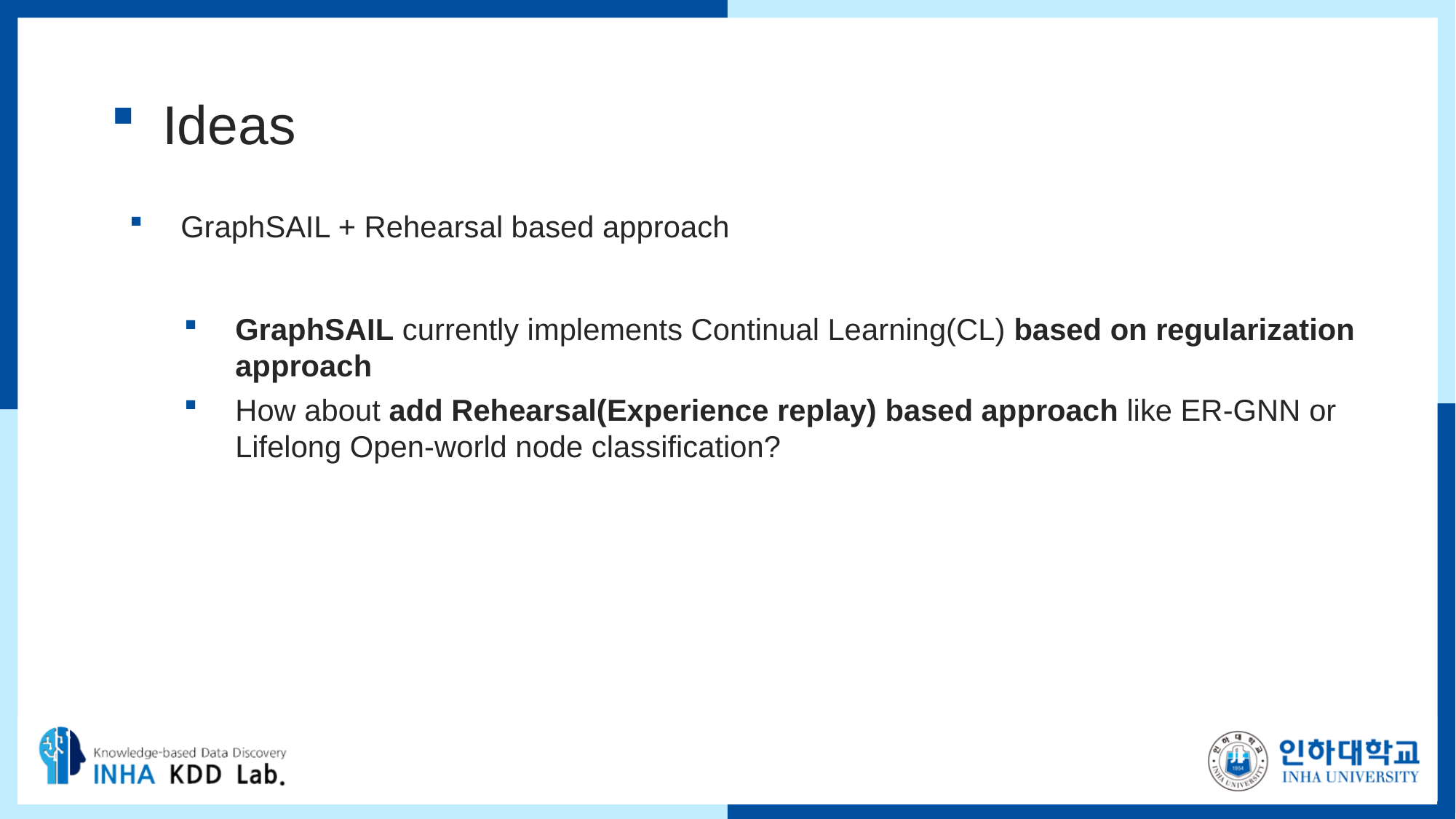

# Ideas
GraphSAIL + Rehearsal based approach

GraphSAIL currently implements Continual Learning(CL) based on regularization approach
How about add Rehearsal(Experience replay) based approach like ER-GNN or Lifelong Open-world node classification?
12